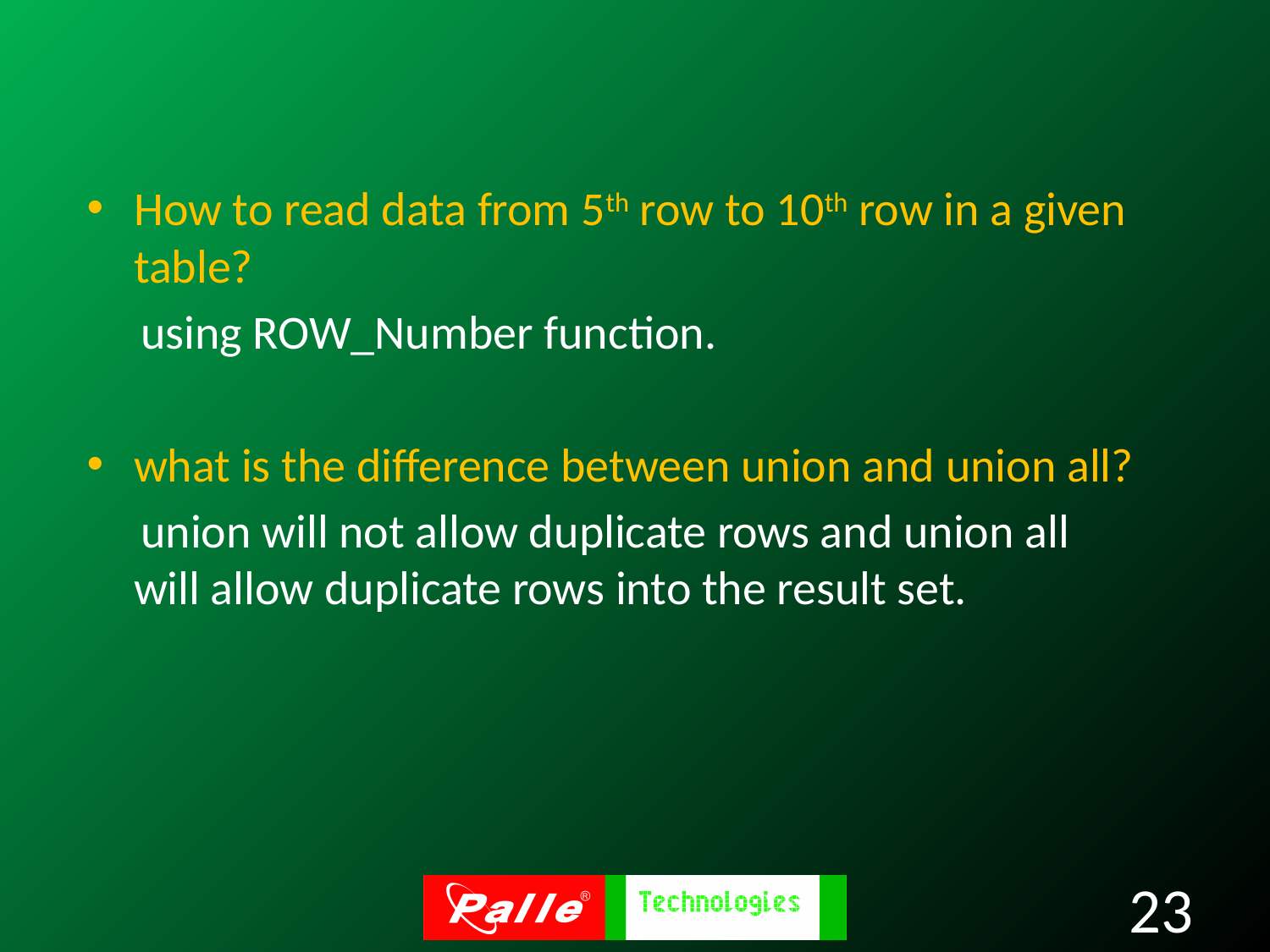

How to read data from 5th row to 10th row in a given table?
     using ROW_Number function.

what is the difference between union and union all?
     union will not allow duplicate rows and union all will allow duplicate rows into the result set.
23